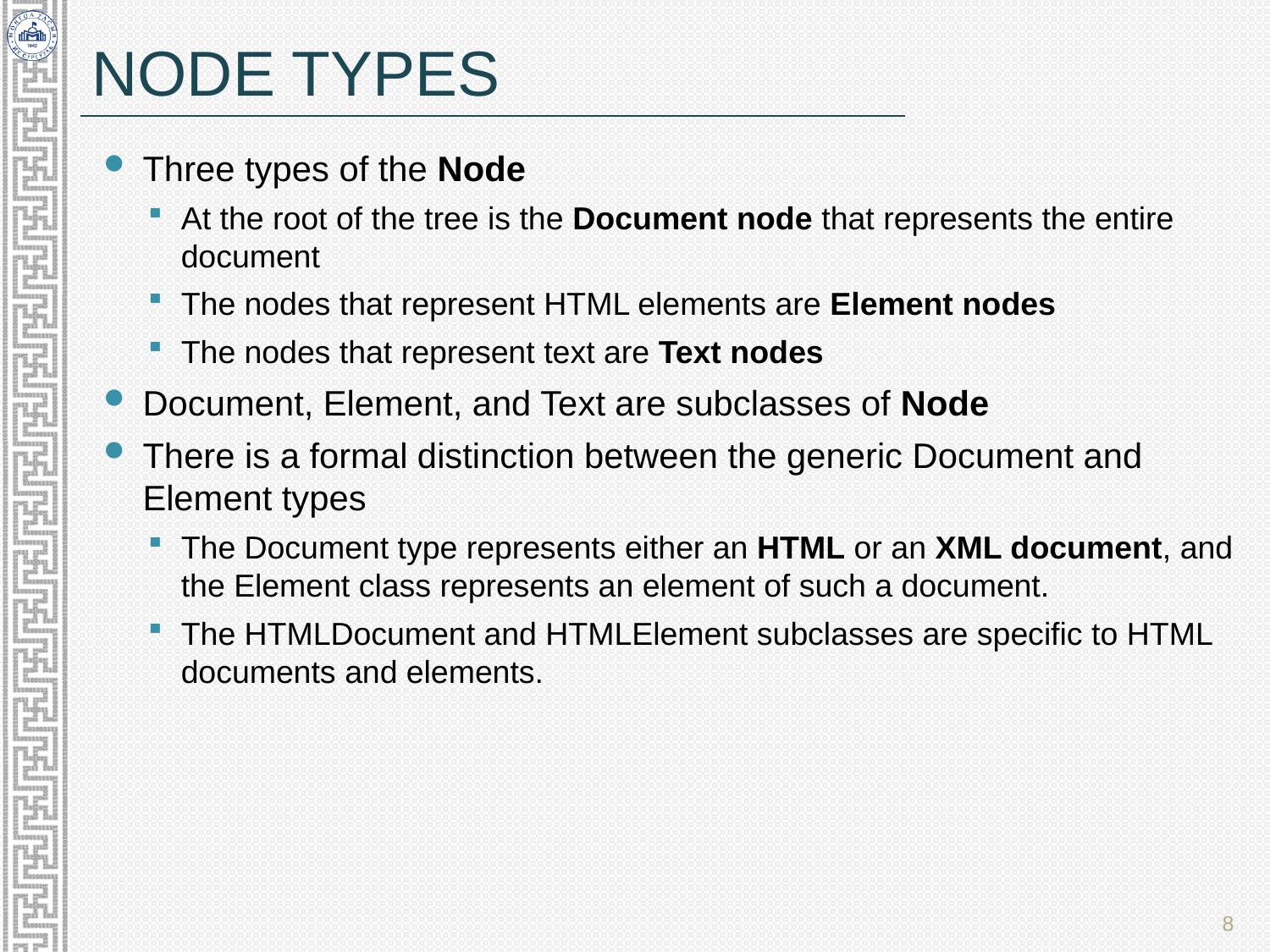

# Node Types
Three types of the Node
At the root of the tree is the Document node that represents the entire document
The nodes that represent HTML elements are Element nodes
The nodes that represent text are Text nodes
Document, Element, and Text are subclasses of Node
There is a formal distinction between the generic Document and Element types
The Document type represents either an HTML or an XML document, and the Element class represents an element of such a document.
The HTMLDocument and HTMLElement subclasses are specific to HTML documents and elements.

8